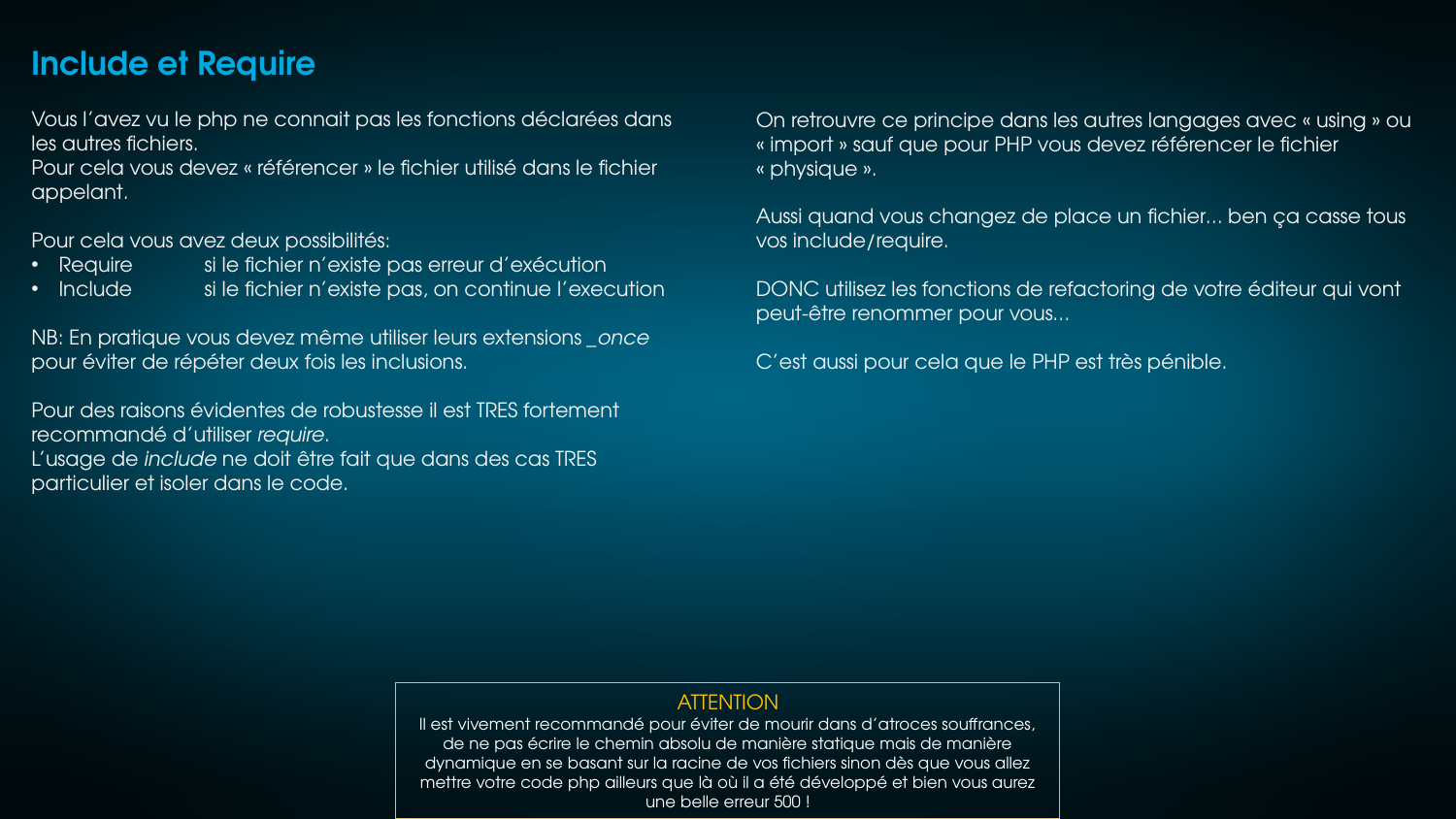

Include et Require
Vous l’avez vu le php ne connait pas les fonctions déclarées dans les autres fichiers.
Pour cela vous devez « référencer » le fichier utilisé dans le fichier appelant.

Pour cela vous avez deux possibilités:
Require	si le fichier n’existe pas erreur d’exécution
Include	si le fichier n’existe pas, on continue l’execution

NB: En pratique vous devez même utiliser leurs extensions _once pour éviter de répéter deux fois les inclusions.

Pour des raisons évidentes de robustesse il est TRES fortement recommandé d’utiliser require.
L’usage de include ne doit être fait que dans des cas TRES particulier et isoler dans le code.
On retrouvre ce principe dans les autres langages avec « using » ou « import » sauf que pour PHP vous devez référencer le fichier « physique ».

Aussi quand vous changez de place un fichier… ben ça casse tous vos include/require.

DONC utilisez les fonctions de refactoring de votre éditeur qui vont peut-être renommer pour vous…

C’est aussi pour cela que le PHP est très pénible.
ATTENTION
Il est vivement recommandé pour éviter de mourir dans d’atroces souffrances, de ne pas écrire le chemin absolu de manière statique mais de manière dynamique en se basant sur la racine de vos fichiers sinon dès que vous allez mettre votre code php ailleurs que là où il a été développé et bien vous aurez une belle erreur 500 !